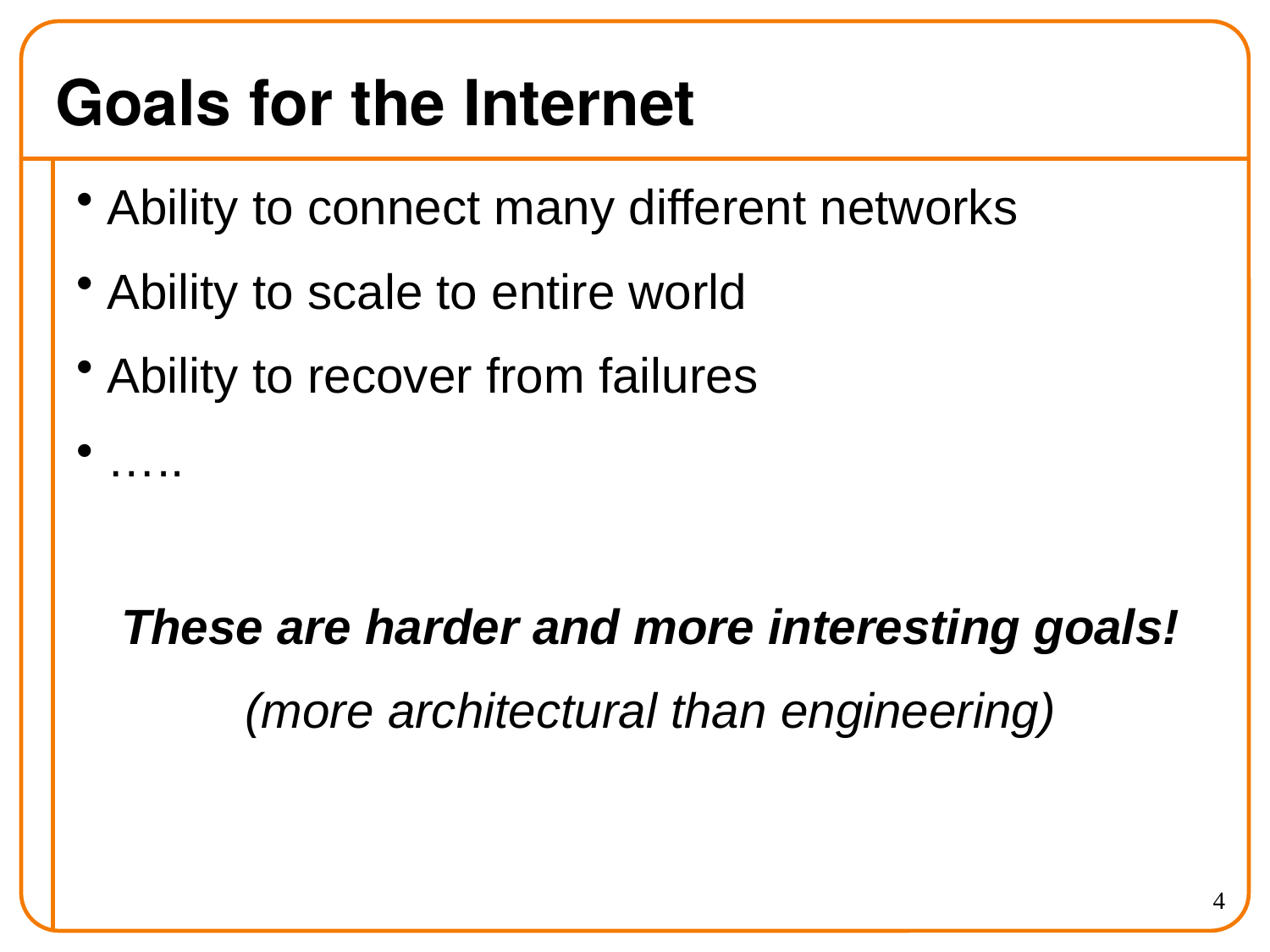

# Goals for the Internet
Ability to connect many different networks
Ability to scale to entire world
Ability to recover from failures
…..

These are harder and more interesting goals!
(more architectural than engineering)
4